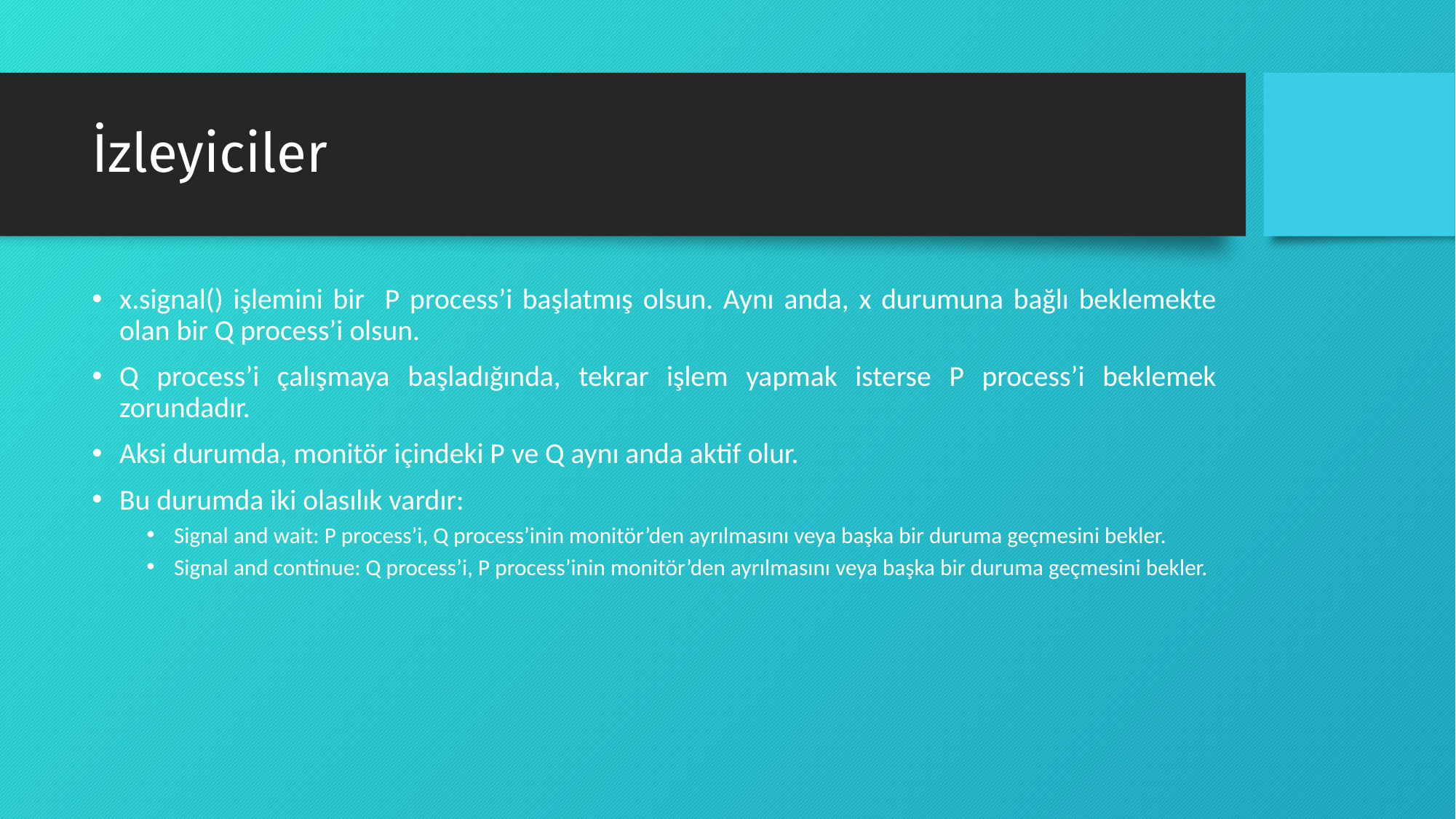

# İzleyiciler
x.signal() işlemini bir  P process’i başlatmış olsun. Aynı anda, x durumuna bağlı beklemekte olan bir Q process’i olsun.
Q process’i çalışmaya başladığında, tekrar işlem yapmak isterse P process’i beklemek zorundadır.
Aksi durumda, monitör içindeki P ve Q aynı anda aktif olur.
Bu durumda iki olasılık vardır:
Signal and wait: P process’i, Q process’inin monitör’den ayrılmasını veya başka bir duruma geçmesini bekler.
Signal and continue: Q process’i, P process’inin monitör’den ayrılmasını veya başka bir duruma geçmesini bekler.